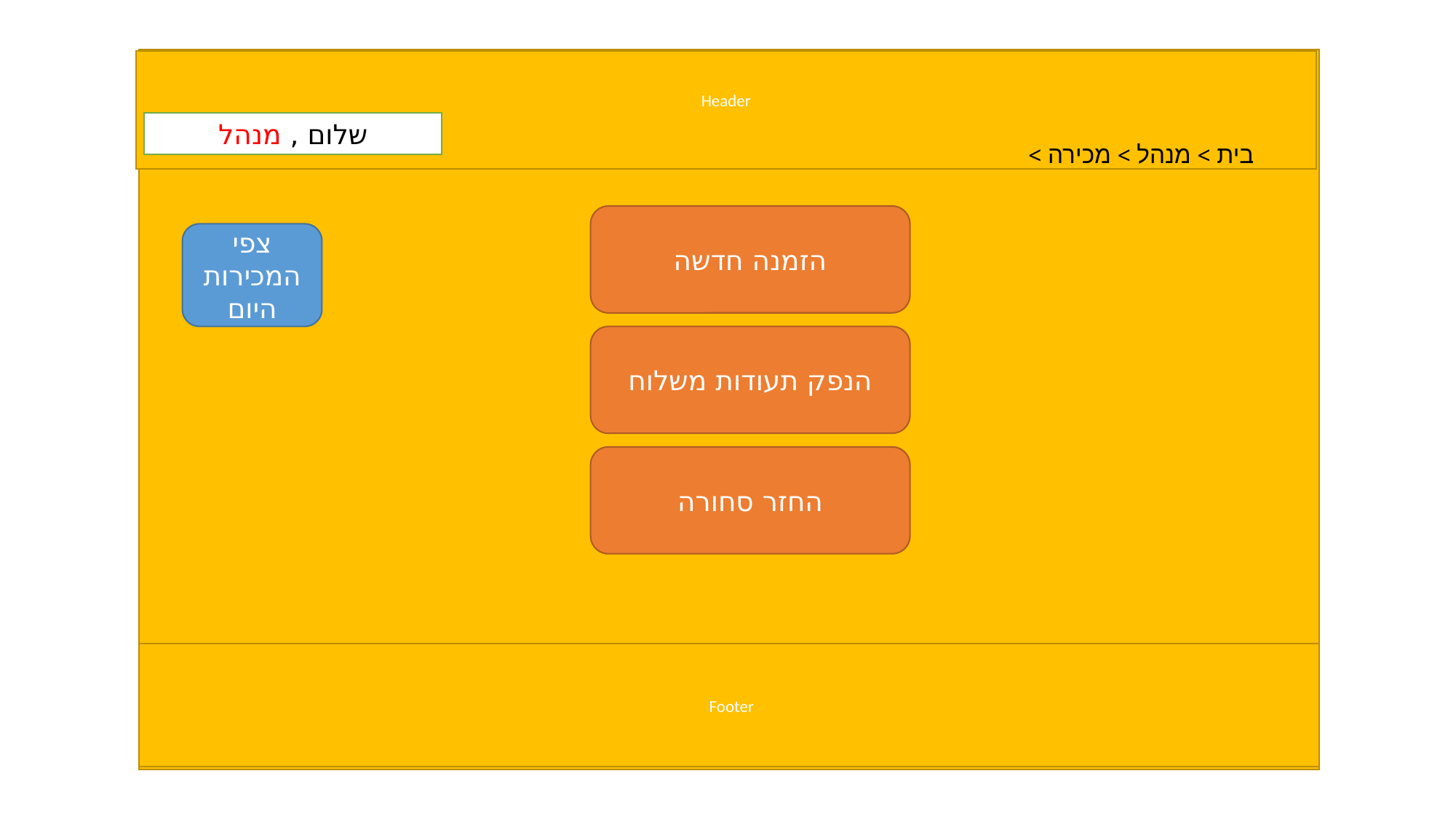

Header

שלום , מנהל
בית > מנהל > מכירה >
הזמנה חדשה
צפי המכירות היום
הנפק תעודות משלוח
החזר סחורה
Footer